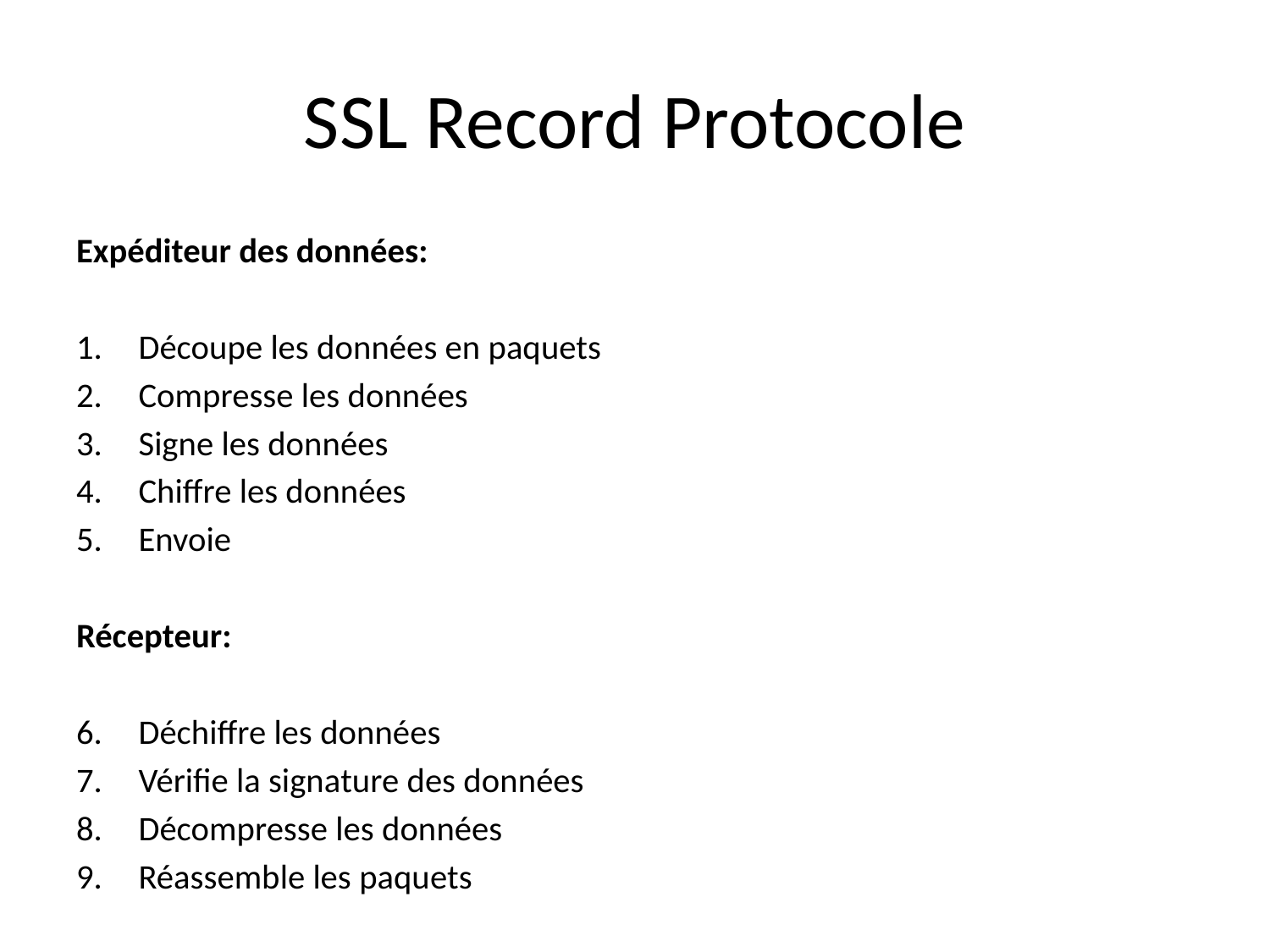

# SSL Record Protocole
Expéditeur des données:

Découpe les données en paquets
Compresse les données
Signe les données
Chiffre les données
Envoie

Récepteur:

Déchiffre les données
Vérifie la signature des données
Décompresse les données
Réassemble les paquets